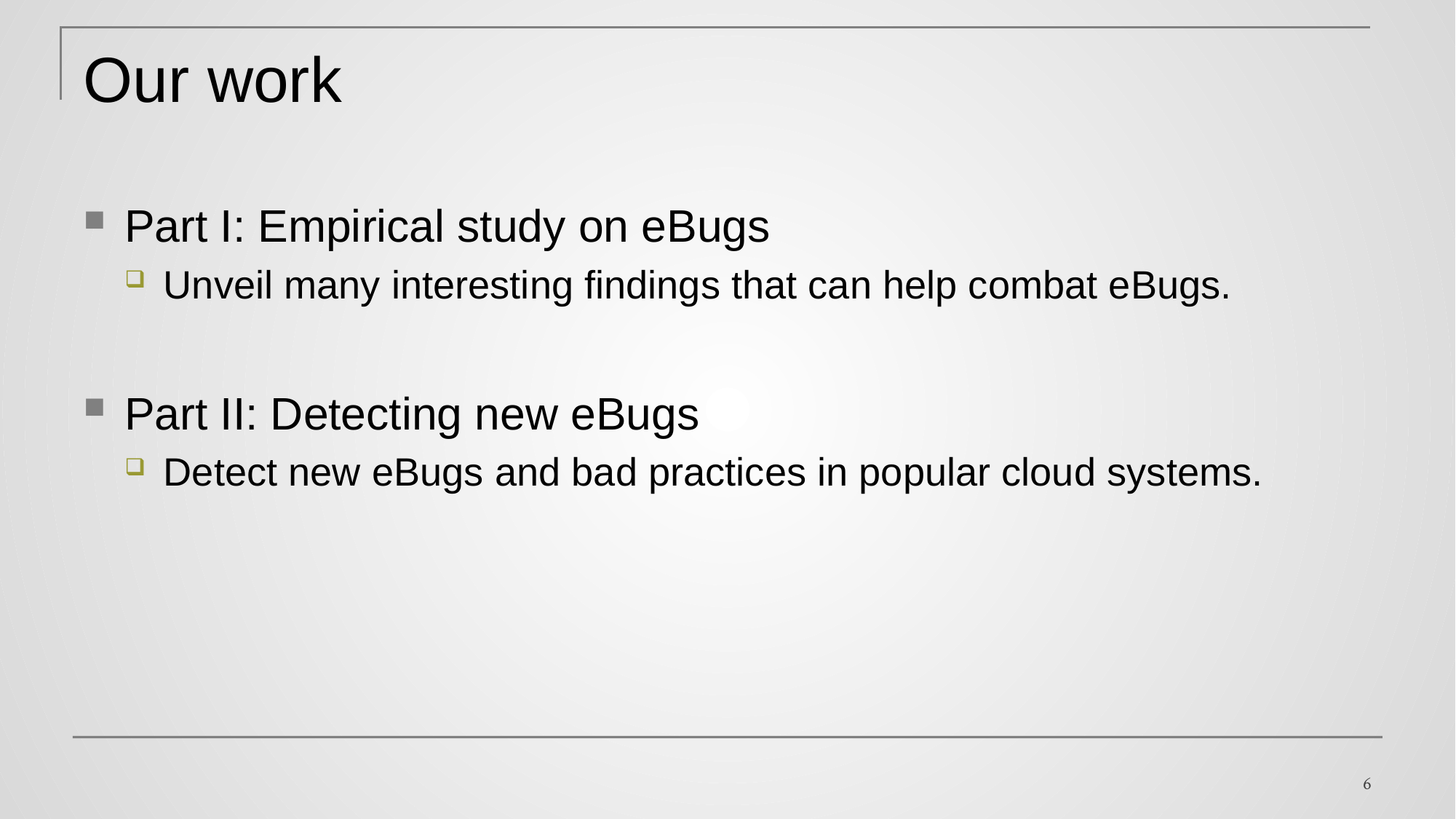

# Our work
Part I: Empirical study on eBugs
Unveil many interesting findings that can help combat eBugs.

Part II: Detecting new eBugs
Detect new eBugs and bad practices in popular cloud systems.
6